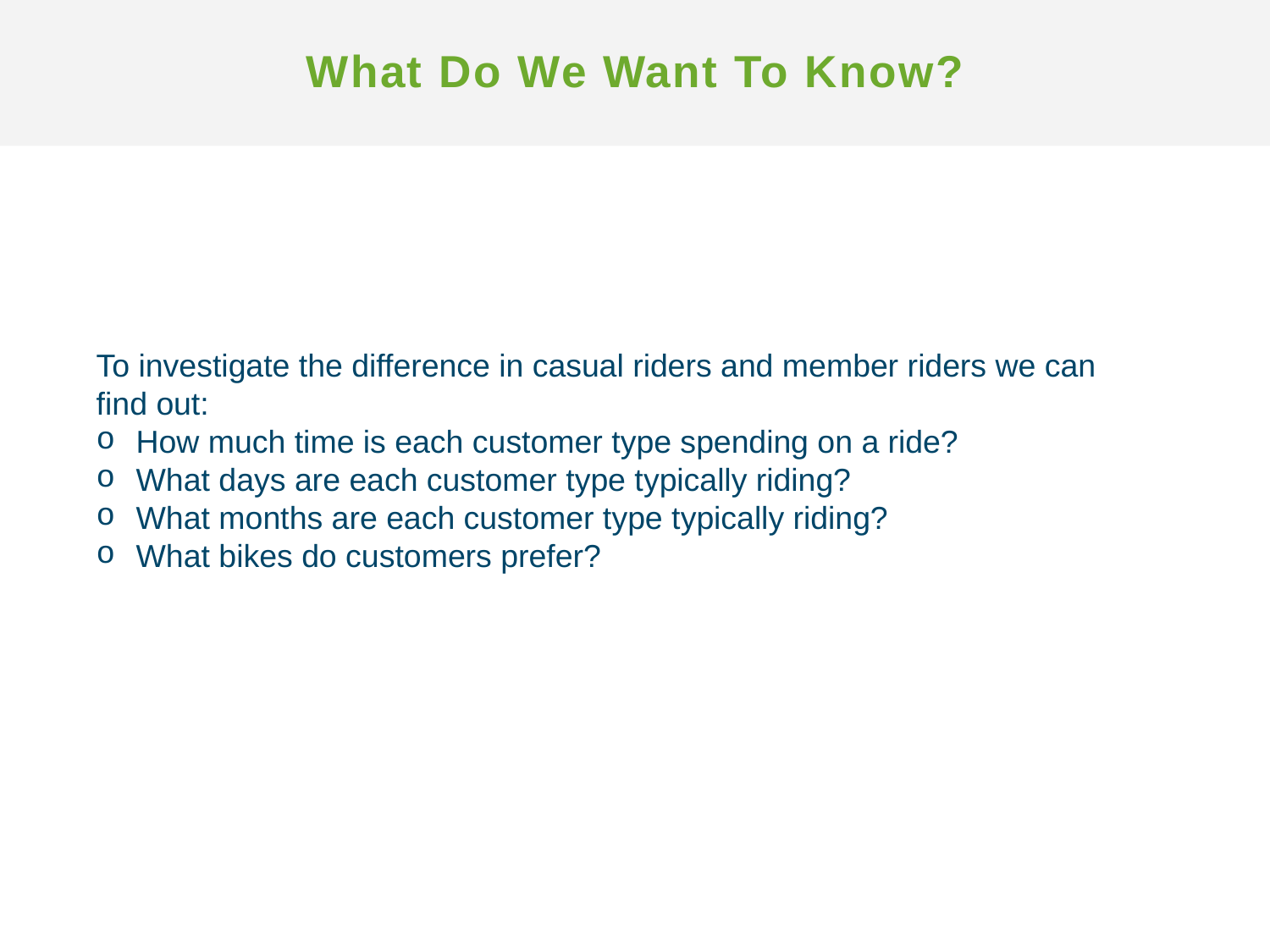

# What Do We Want To Know?
To investigate the difference in casual riders and member riders we can find out:
How much time is each customer type spending on a ride?
What days are each customer type typically riding?
What months are each customer type typically riding?
What bikes do customers prefer?